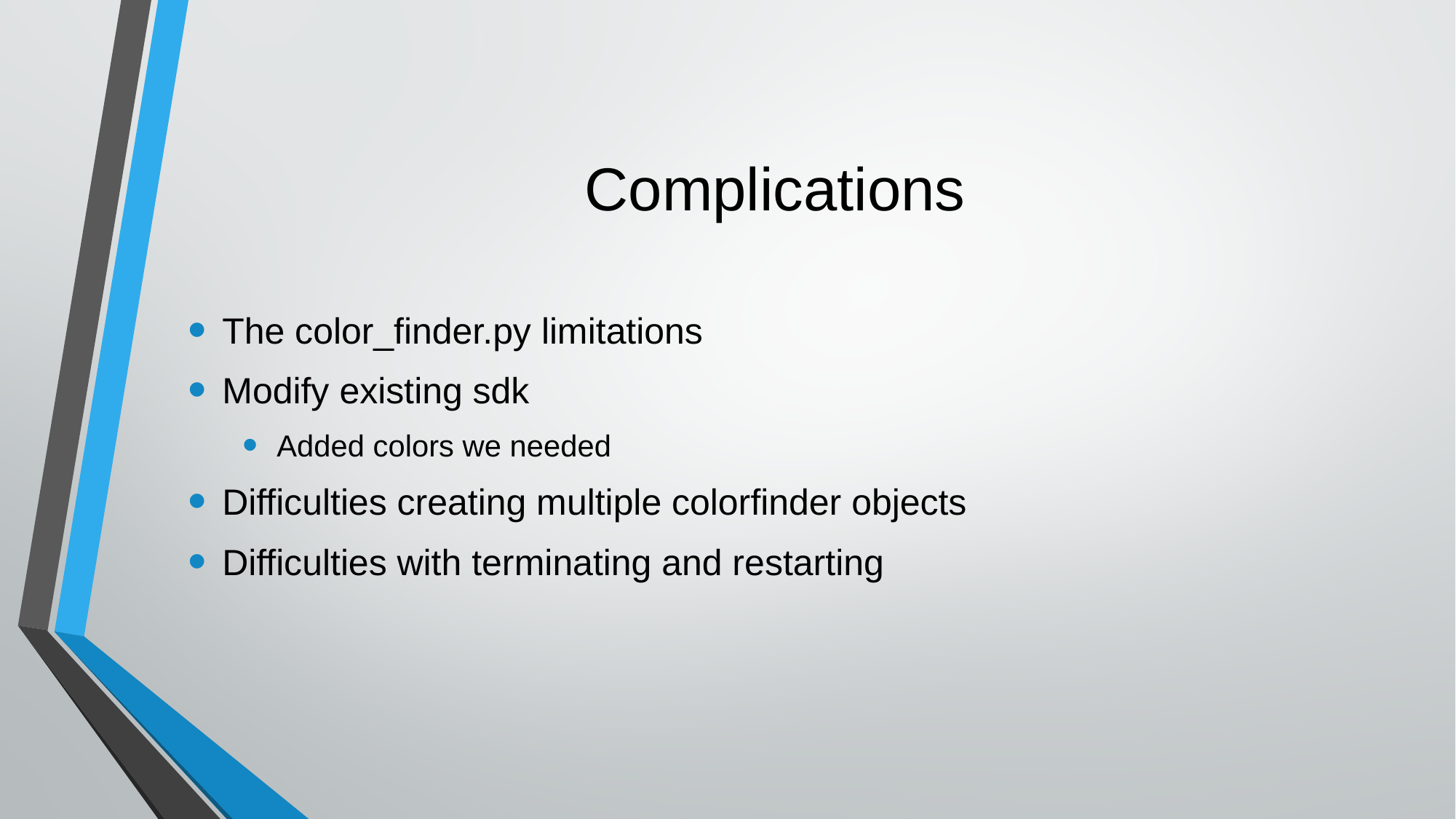

# Complications
The color_finder.py limitations
Modify existing sdk
Added colors we needed
Difficulties creating multiple colorfinder objects
Difficulties with terminating and restarting